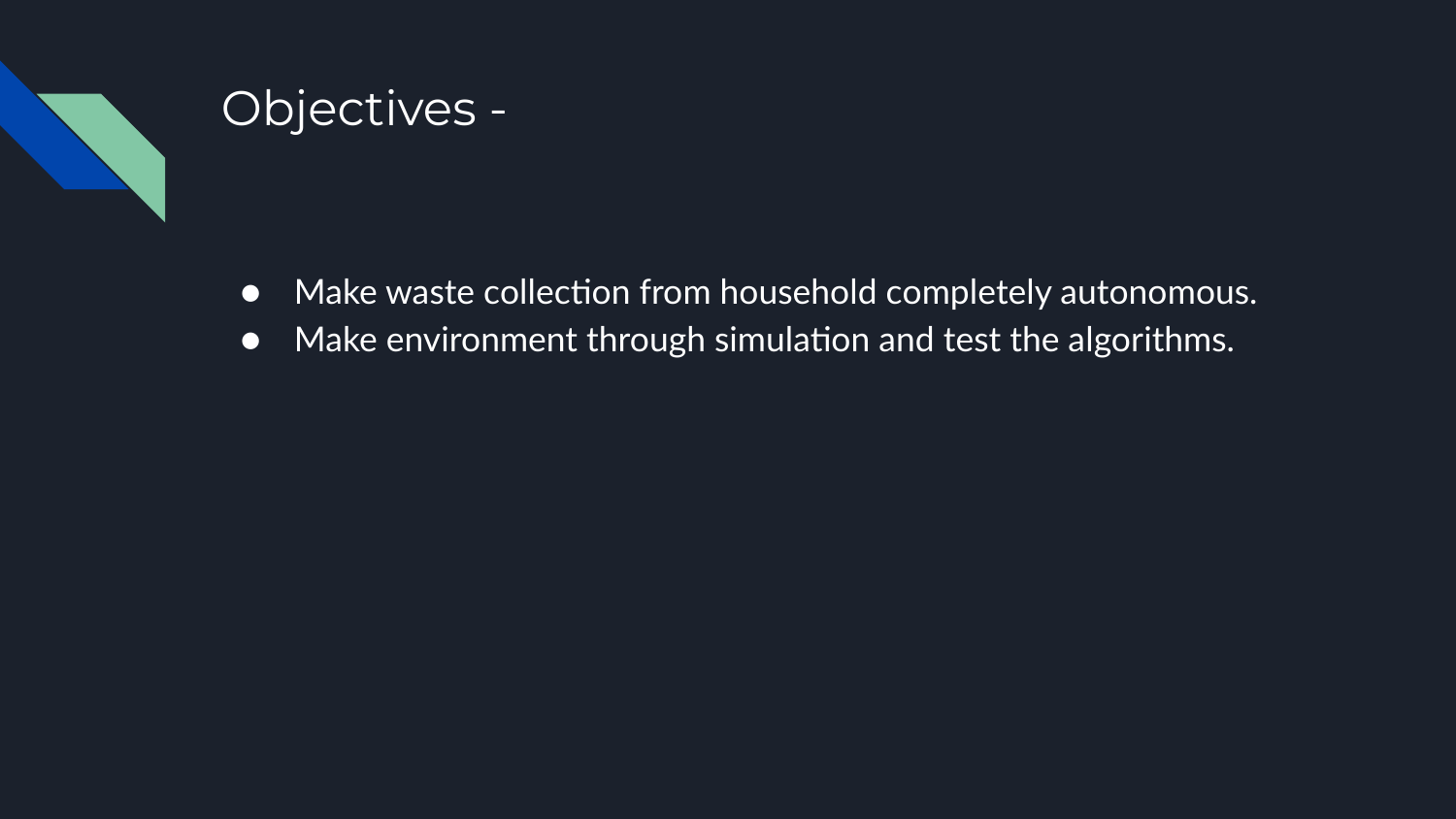

# Objectives -
Make waste collection from household completely autonomous.
Make environment through simulation and test the algorithms.